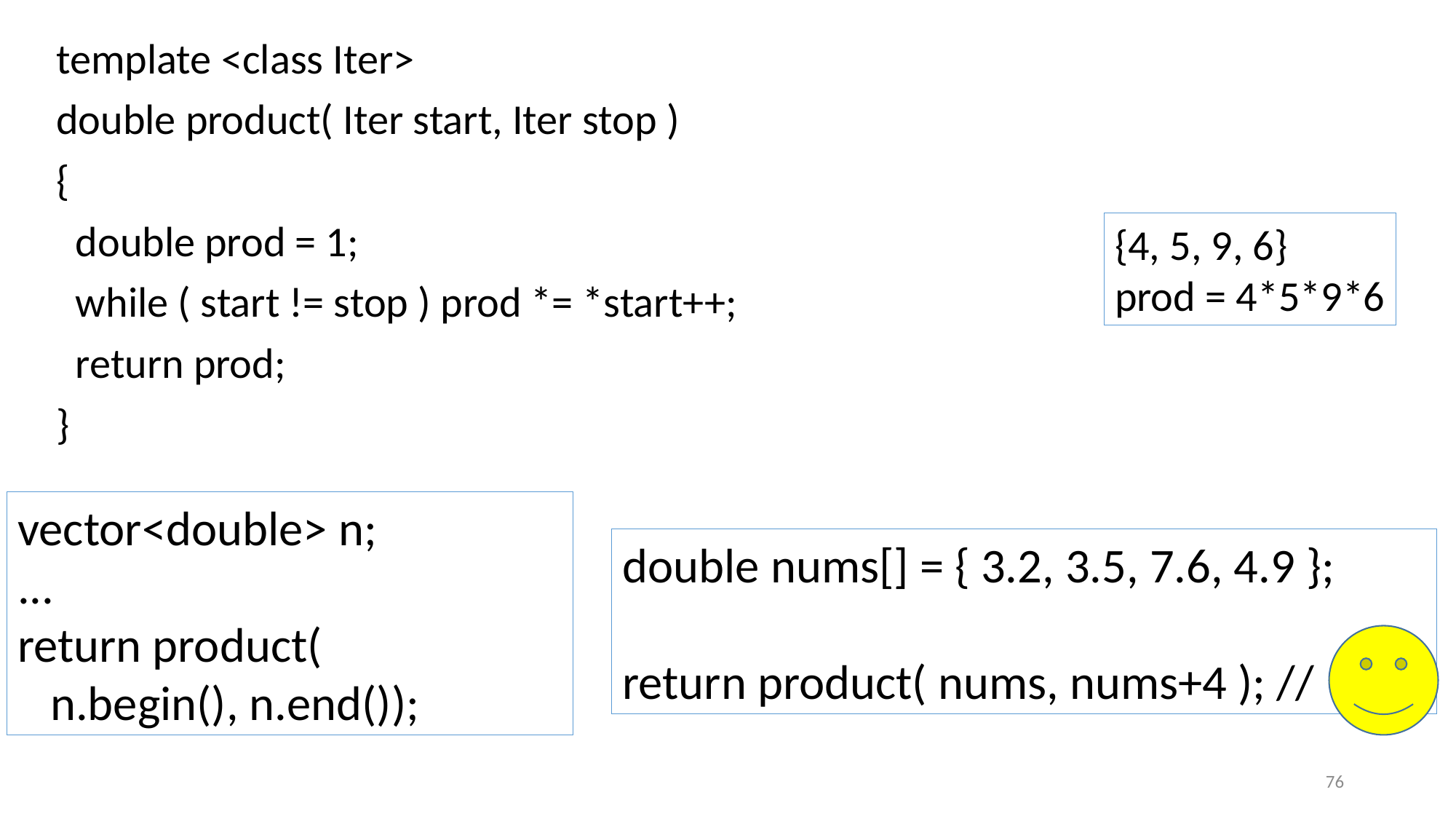

template <class Iter>
double product( Iter start, Iter stop )
{
  double prod = 1;
  while ( start != stop ) prod *= *start++;
  return prod;
}
{4, 5, 9, 6}
prod = 4*5*9*6
vector<double> n;
...
return product(
   n.begin(), n.end());
double nums[] = { 3.2, 3.5, 7.6, 4.9 };

return product( nums, nums+4 ); //

76